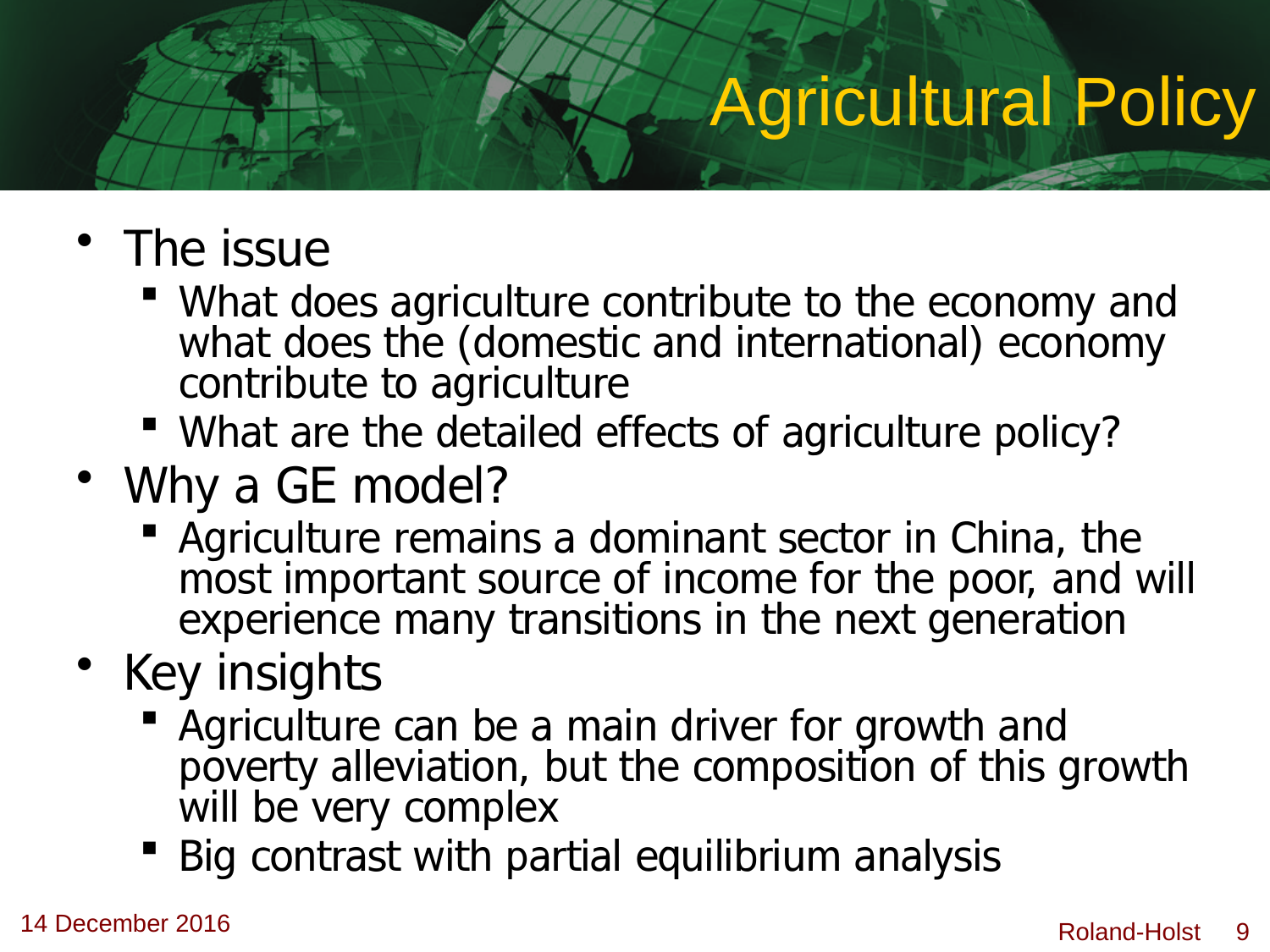

# Agricultural Policy
The issue
What does agriculture contribute to the economy and what does the (domestic and international) economy contribute to agriculture
What are the detailed effects of agriculture policy?
Why a GE model?
Agriculture remains a dominant sector in China, the most important source of income for the poor, and will experience many transitions in the next generation
Key insights
Agriculture can be a main driver for growth and poverty alleviation, but the composition of this growth will be very complex
Big contrast with partial equilibrium analysis